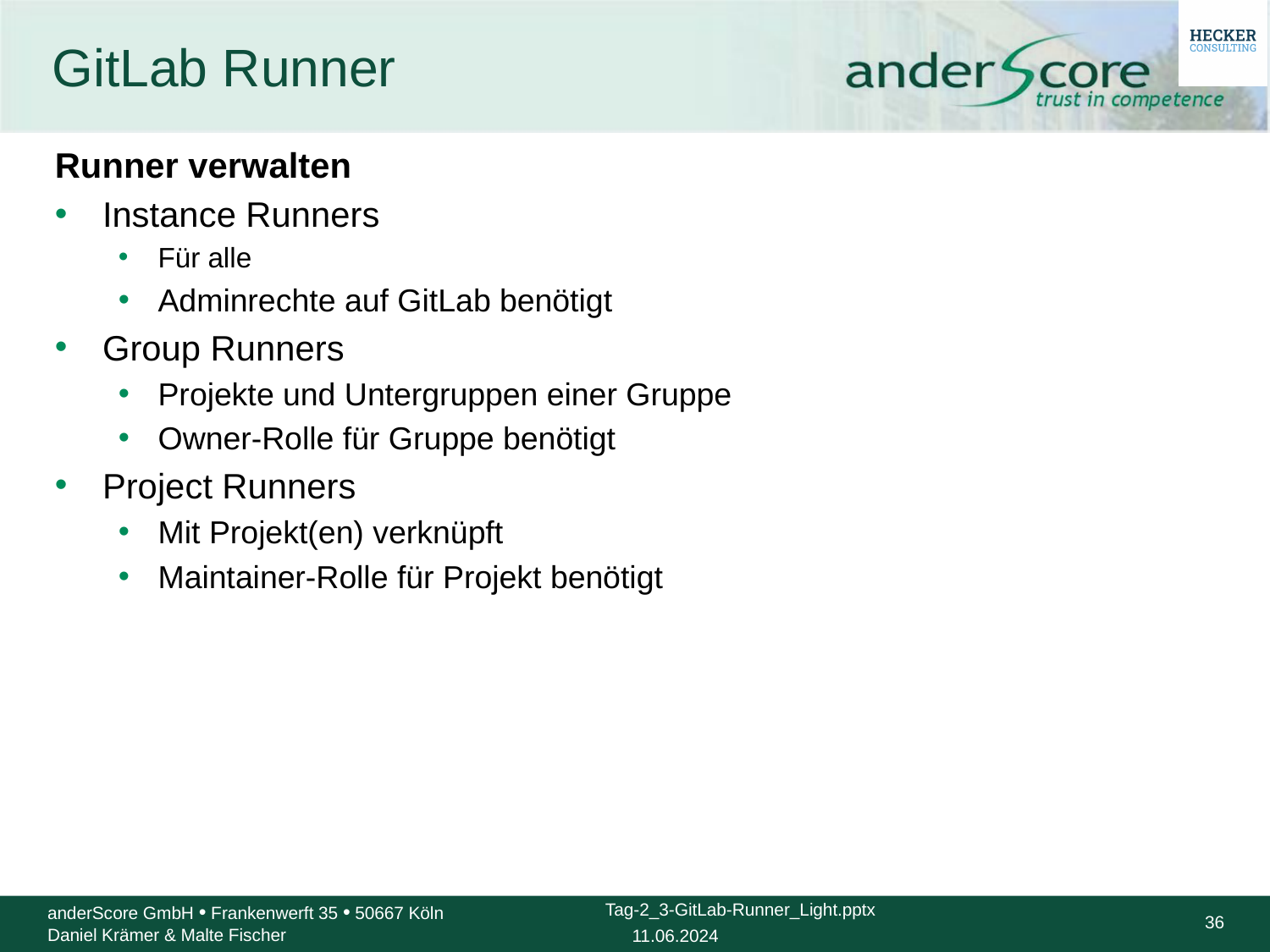

# GitLab Runner
Runner verwalten
Instance Runners
Für alle
Adminrechte auf GitLab benötigt
Group Runners
Projekte und Untergruppen einer Gruppe
Owner-Rolle für Gruppe benötigt
Project Runners
Mit Projekt(en) verknüpft
Maintainer-Rolle für Projekt benötigt